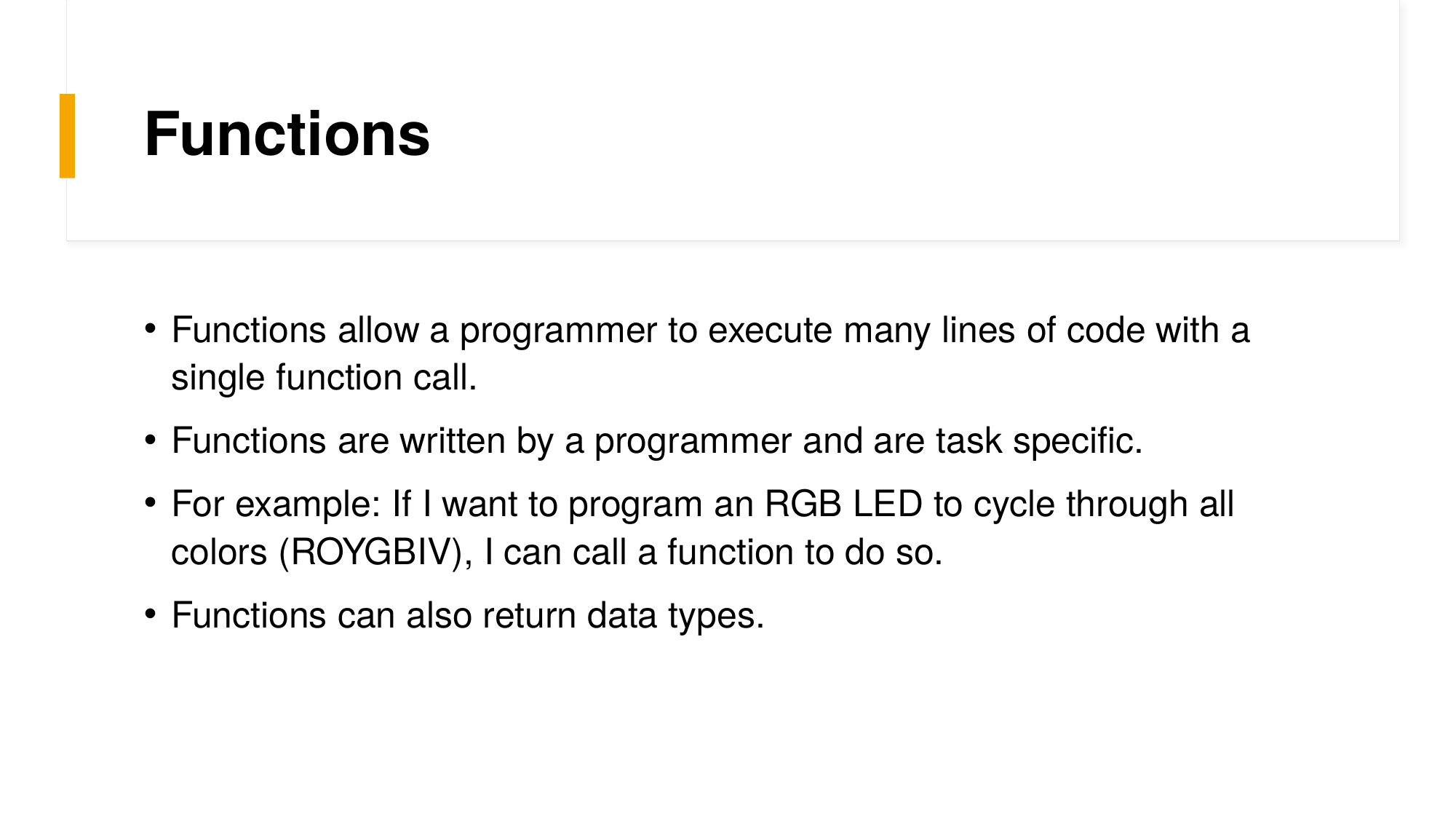

# Functions
Functions allow a programmer to execute many lines of code with a single function call.
Functions are written by a programmer and are task specific.
For example: If I want to program an RGB LED to cycle through all colors (ROYGBIV), I can call a function to do so.
Functions can also return data types.